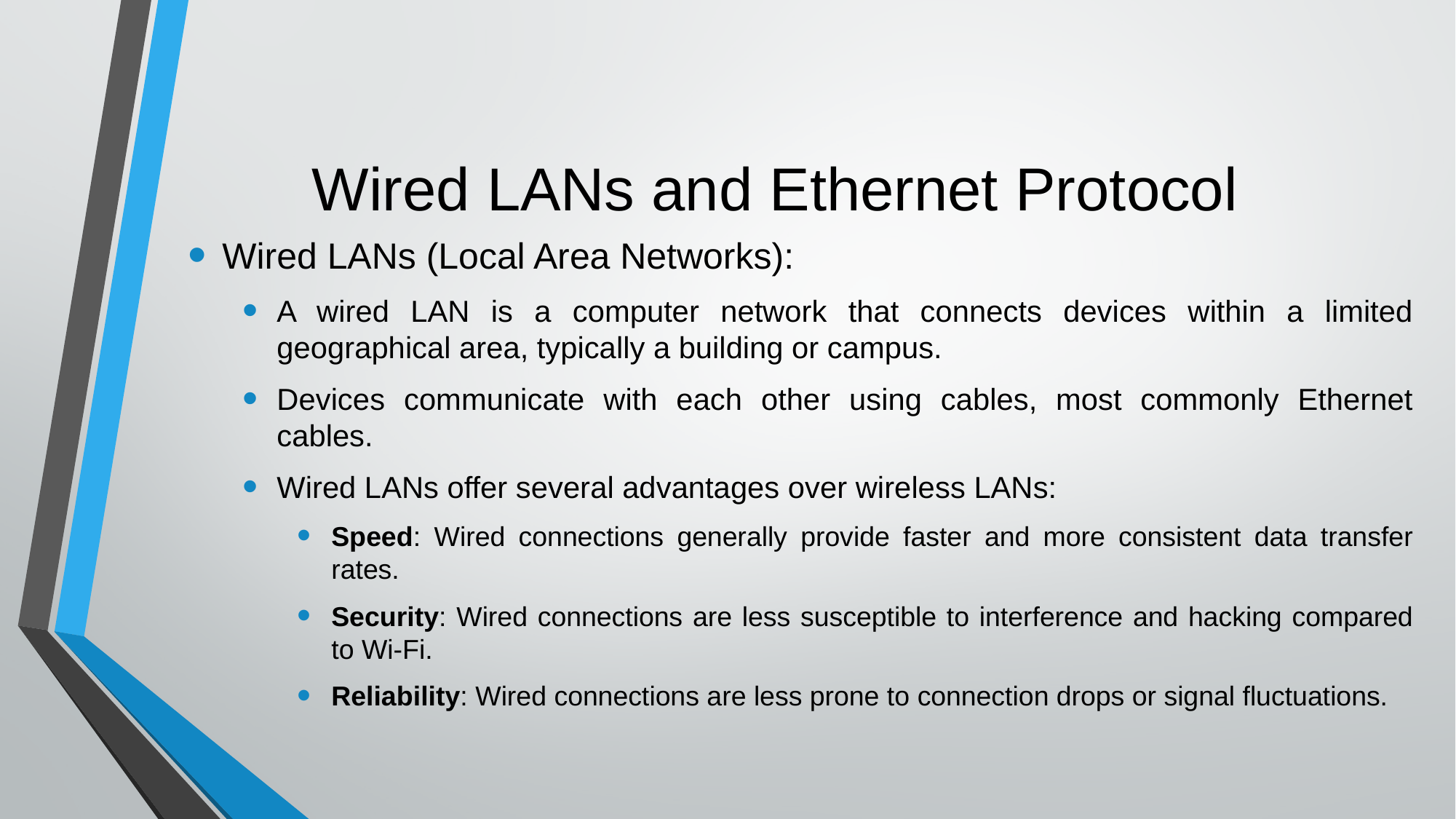

# Wired LANs and Ethernet Protocol
Wired LANs (Local Area Networks):
A wired LAN is a computer network that connects devices within a limited geographical area, typically a building or campus.
Devices communicate with each other using cables, most commonly Ethernet cables.
Wired LANs offer several advantages over wireless LANs:
Speed: Wired connections generally provide faster and more consistent data transfer rates.
Security: Wired connections are less susceptible to interference and hacking compared to Wi-Fi.
Reliability: Wired connections are less prone to connection drops or signal fluctuations.